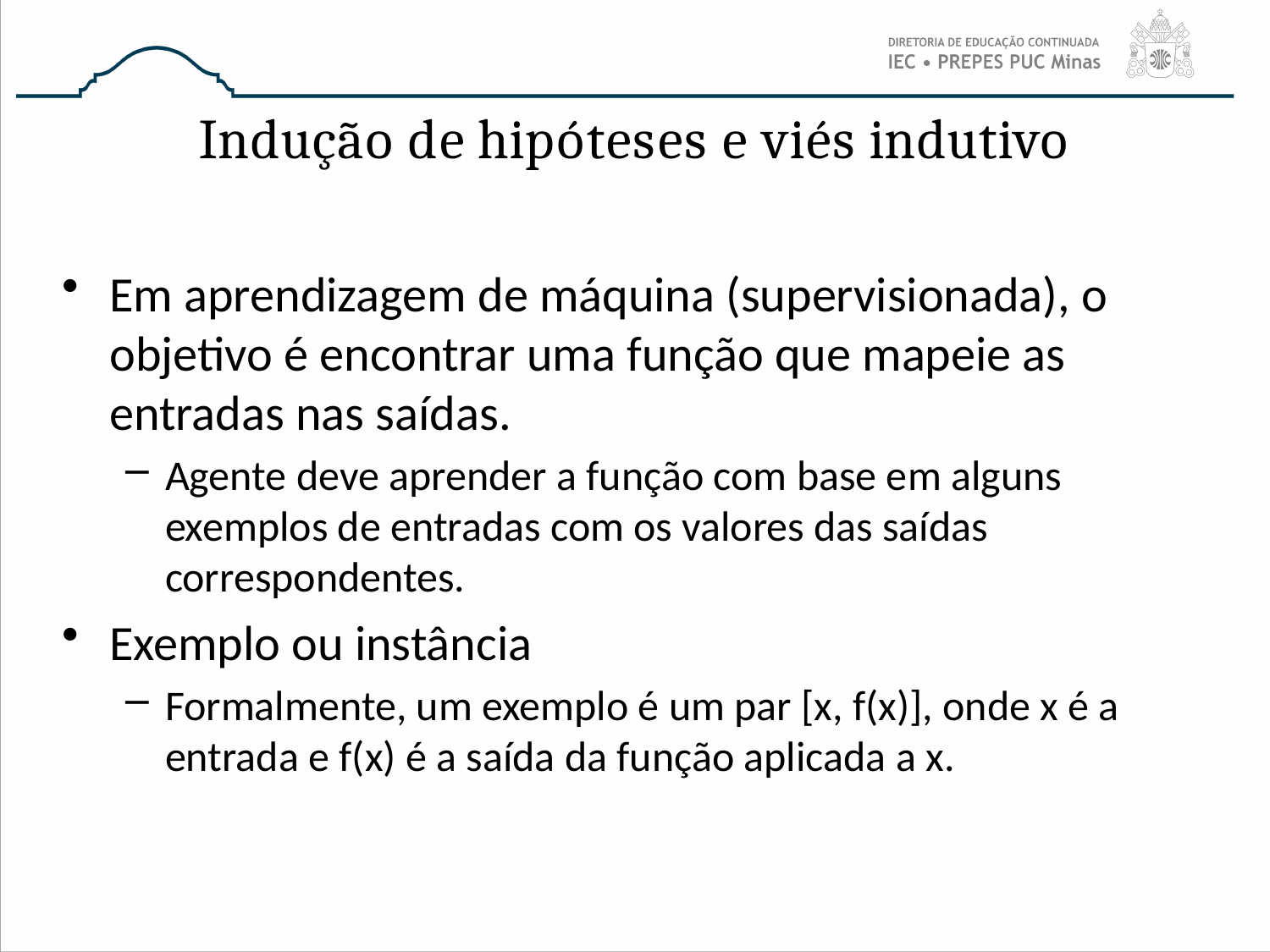

# Indução de hipóteses e viés indutivo
Em aprendizagem de máquina (supervisionada), o objetivo é encontrar uma função que mapeie as entradas nas saídas.
Agente deve aprender a função com base em alguns exemplos de entradas com os valores das saídas correspondentes.
Exemplo ou instância
Formalmente, um exemplo é um par [x, f(x)], onde x é a entrada e f(x) é a saída da função aplicada a x.